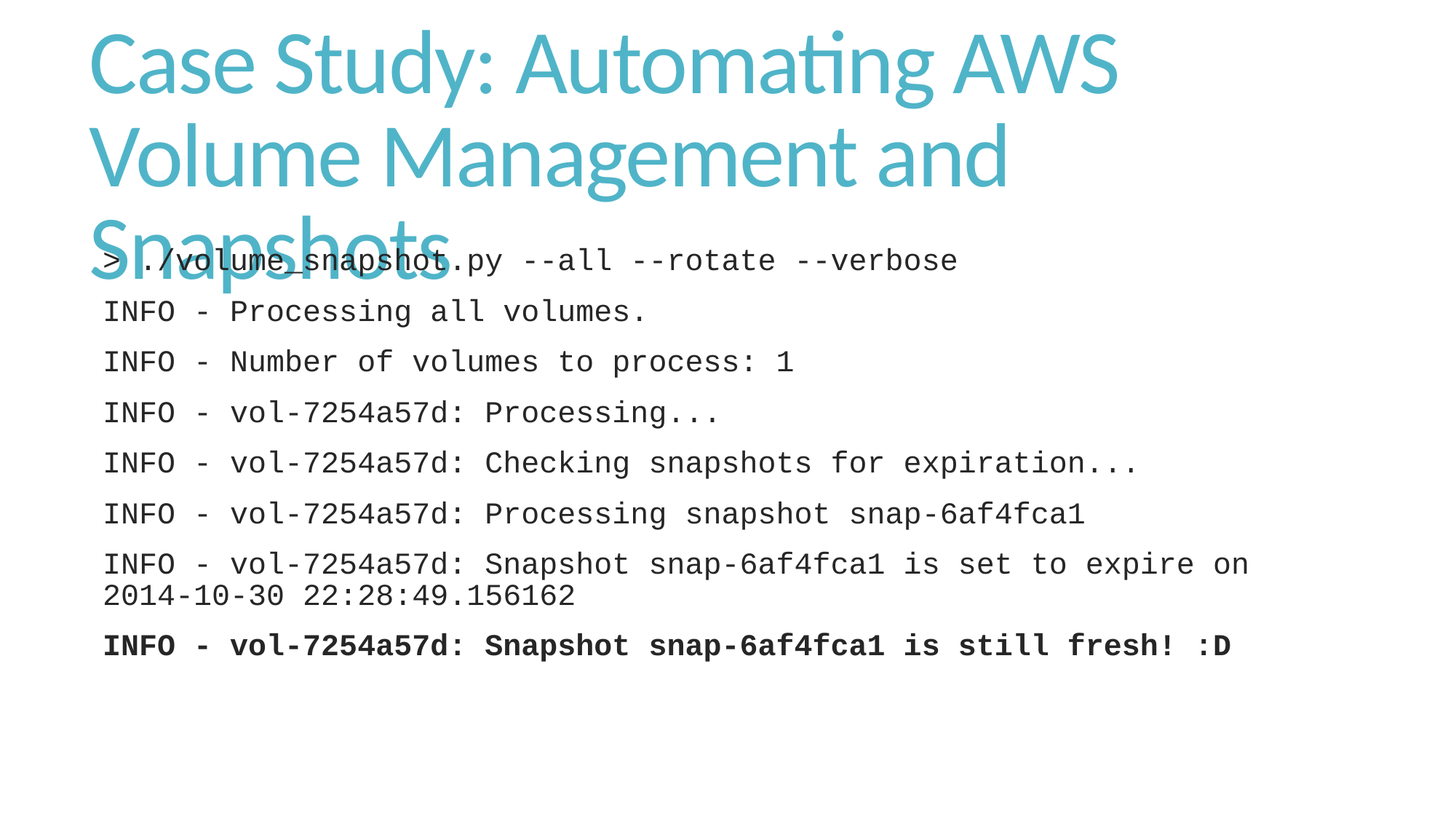

# Case Study: Automating AWS Volume Management and Snapshots
> ./volume_snapshot.py --all --rotate --verbose
INFO - Processing all volumes.
INFO - Number of volumes to process: 1
INFO - vol-7254a57d: Processing...
INFO - vol-7254a57d: Checking snapshots for expiration...
INFO - vol-7254a57d: Processing snapshot snap-6af4fca1
INFO - vol-7254a57d: Snapshot snap-6af4fca1 is set to expire on 2014-10-30 22:28:49.156162
INFO - vol-7254a57d: Snapshot snap-6af4fca1 is still fresh! :D